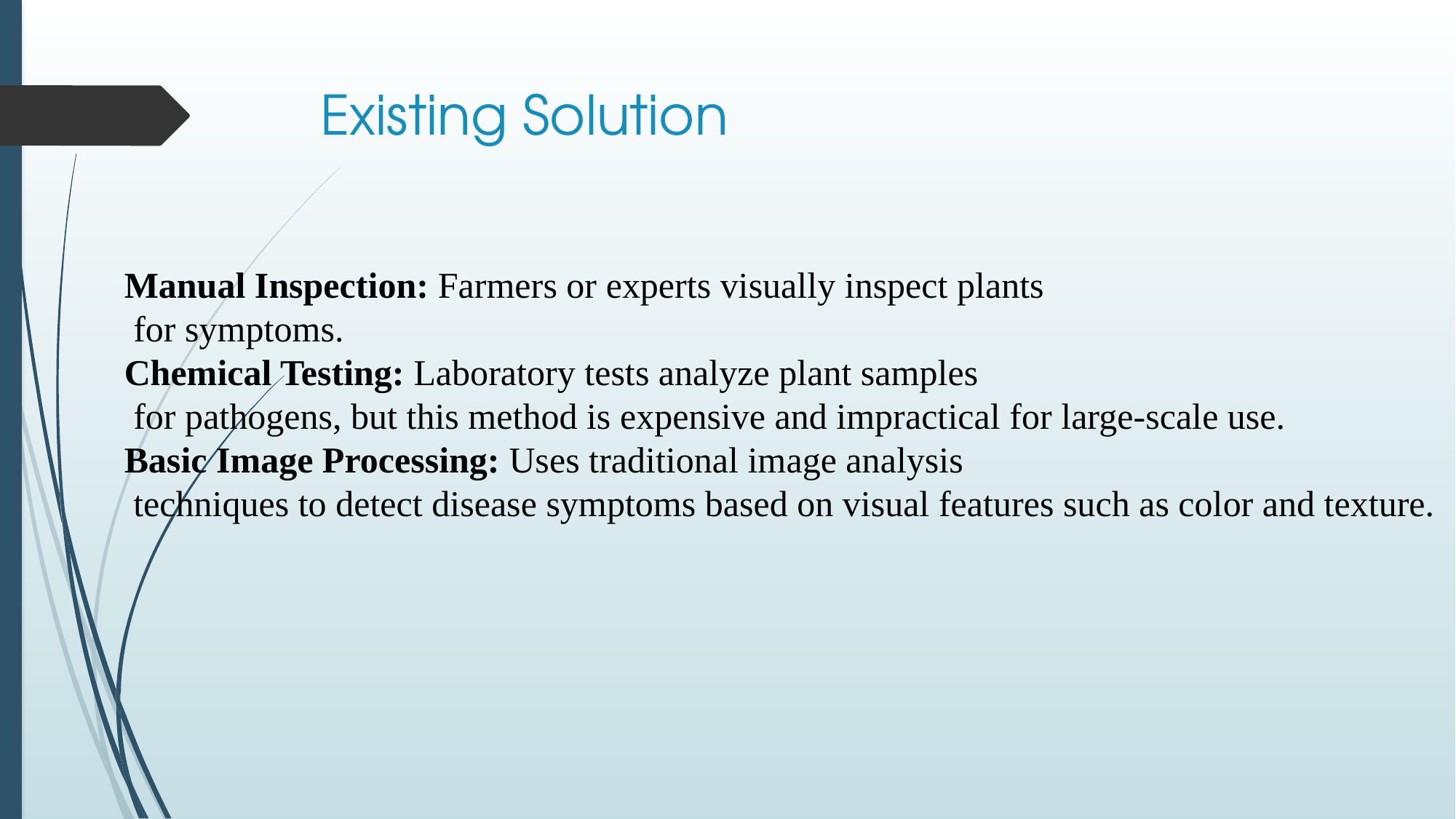

# Existing Solution
Manual Inspection: Farmers or experts visually inspect plants
 for symptoms.
Chemical Testing: Laboratory tests analyze plant samples
 for pathogens, but this method is expensive and impractical for large-scale use.
Basic Image Processing: Uses traditional image analysis
 techniques to detect disease symptoms based on visual features such as color and texture.